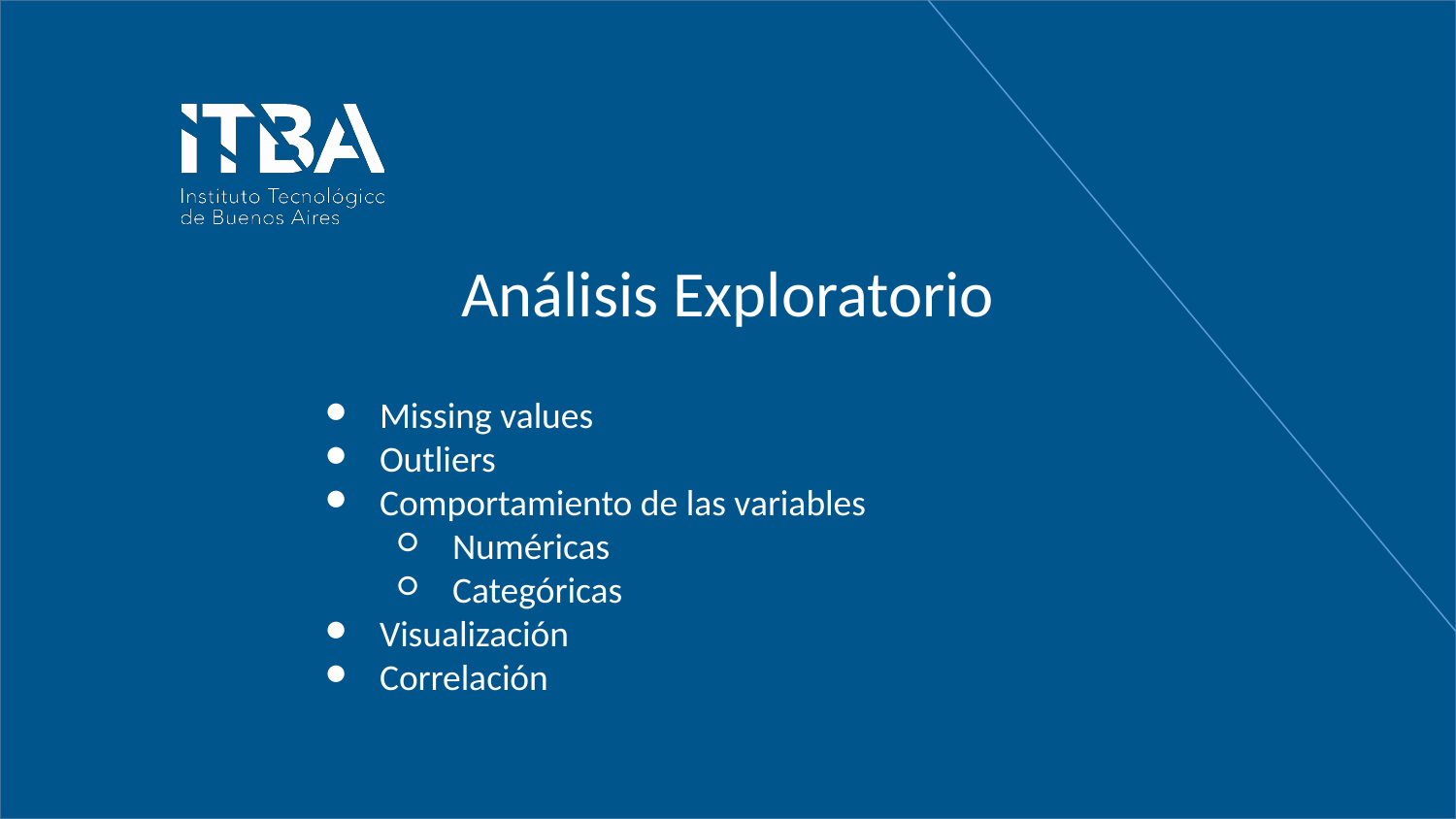

Análisis Exploratorio
Missing values
Outliers
Comportamiento de las variables
Numéricas
Categóricas
Visualización
Correlación